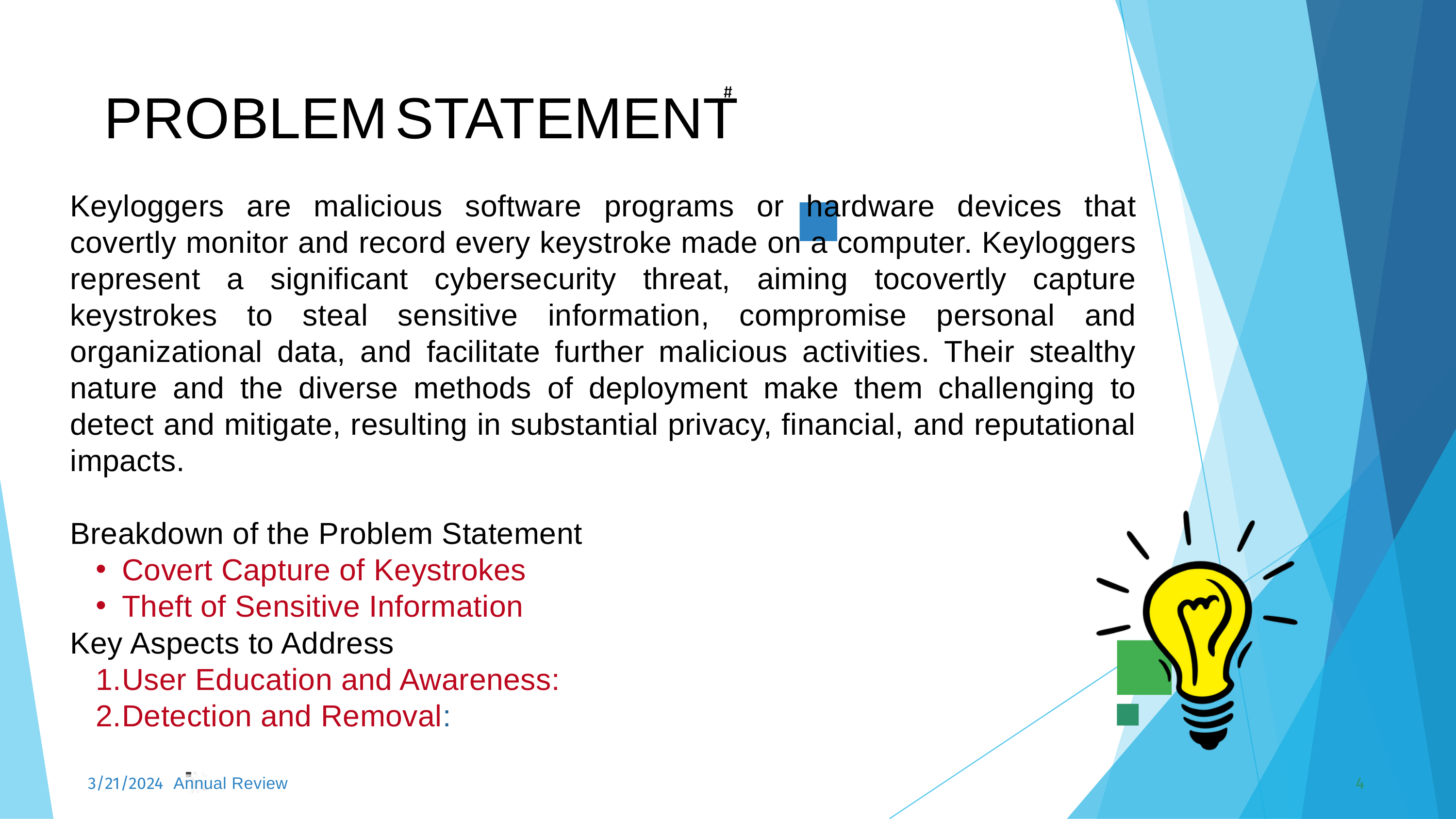

PROBLEM	STATEMENT
#

Keyloggers are malicious software programs or hardware devices that covertly monitor and record every keystroke made on a computer. Keyloggers represent a significant cybersecurity threat, aiming tocovertly capture keystrokes to steal sensitive information, compromise personal and organizational data, and facilitate further malicious activities. Their stealthy nature and the diverse methods of deployment make them challenging to detect and mitigate, resulting in substantial privacy, financial, and reputational impacts.

Breakdown of the Problem Statement
Covert Capture of Keystrokes
Theft of Sensitive Information
Key Aspects to Address
User Education and Awareness:
Detection and Removal:

3/21/2024  Annual Review
4